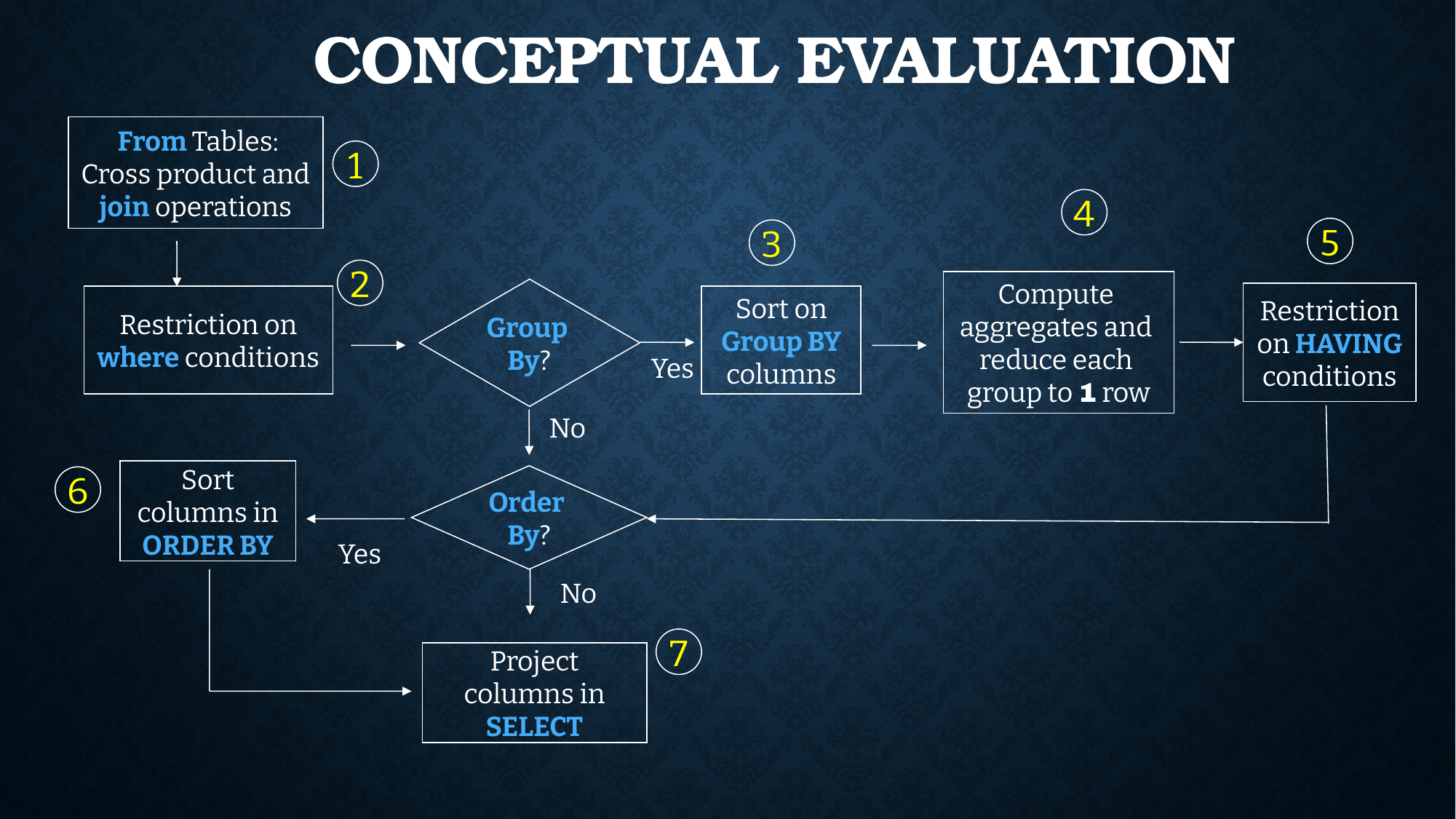

Conceptual Evaluation
 From Tables: Cross product and join operations
1
4
5
3

2
Compute
aggregates and
reduce each
group to 1 row
Group   By?
Restriction
on HAVING
conditions
Sort on Group BY columns
Restriction on where conditions

Yes

No

Sort
columns in
ORDER BY
Order
By?
6

Yes

No
7
Project columns in SELECT